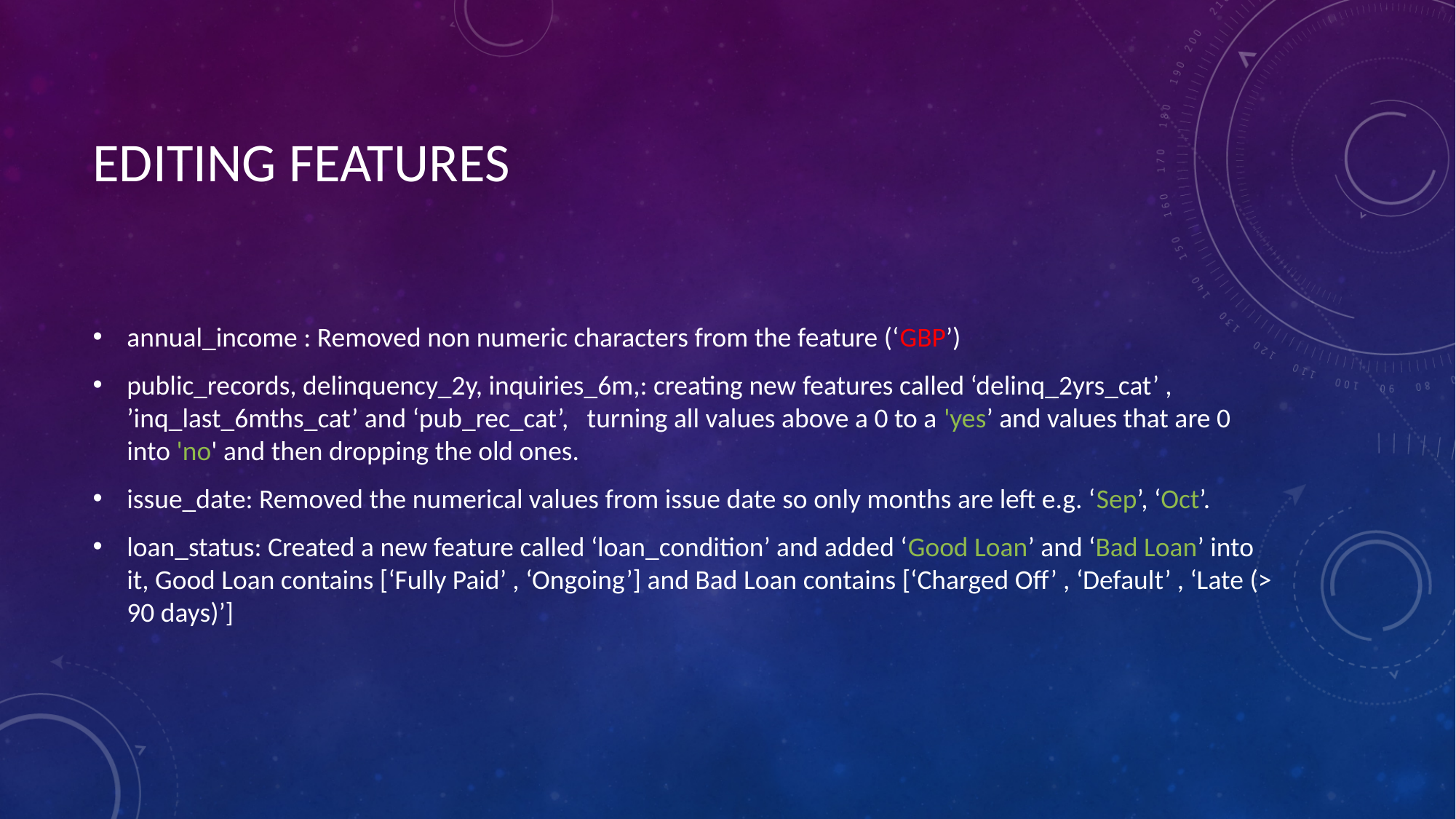

# Editing Features
annual_income : Removed non numeric characters from the feature (‘GBP’)
public_records, delinquency_2y, inquiries_6m,: creating new features called ‘delinq_2yrs_cat’ ,  ’inq_last_6mths_cat’ and ‘pub_rec_cat’,   turning all values above a 0 to a 'yes’ and values that are 0 into 'no' and then dropping the old ones.
issue_date: Removed the numerical values from issue date so only months are left e.g. ‘Sep’, ‘Oct’.
loan_status: Created a new feature called ‘loan_condition’ and added ‘Good Loan’ and ‘Bad Loan’ into it, Good Loan contains [‘Fully Paid’ , ‘Ongoing’] and Bad Loan contains [‘Charged Off’ , ‘Default’ , ‘Late (> 90 days)’]